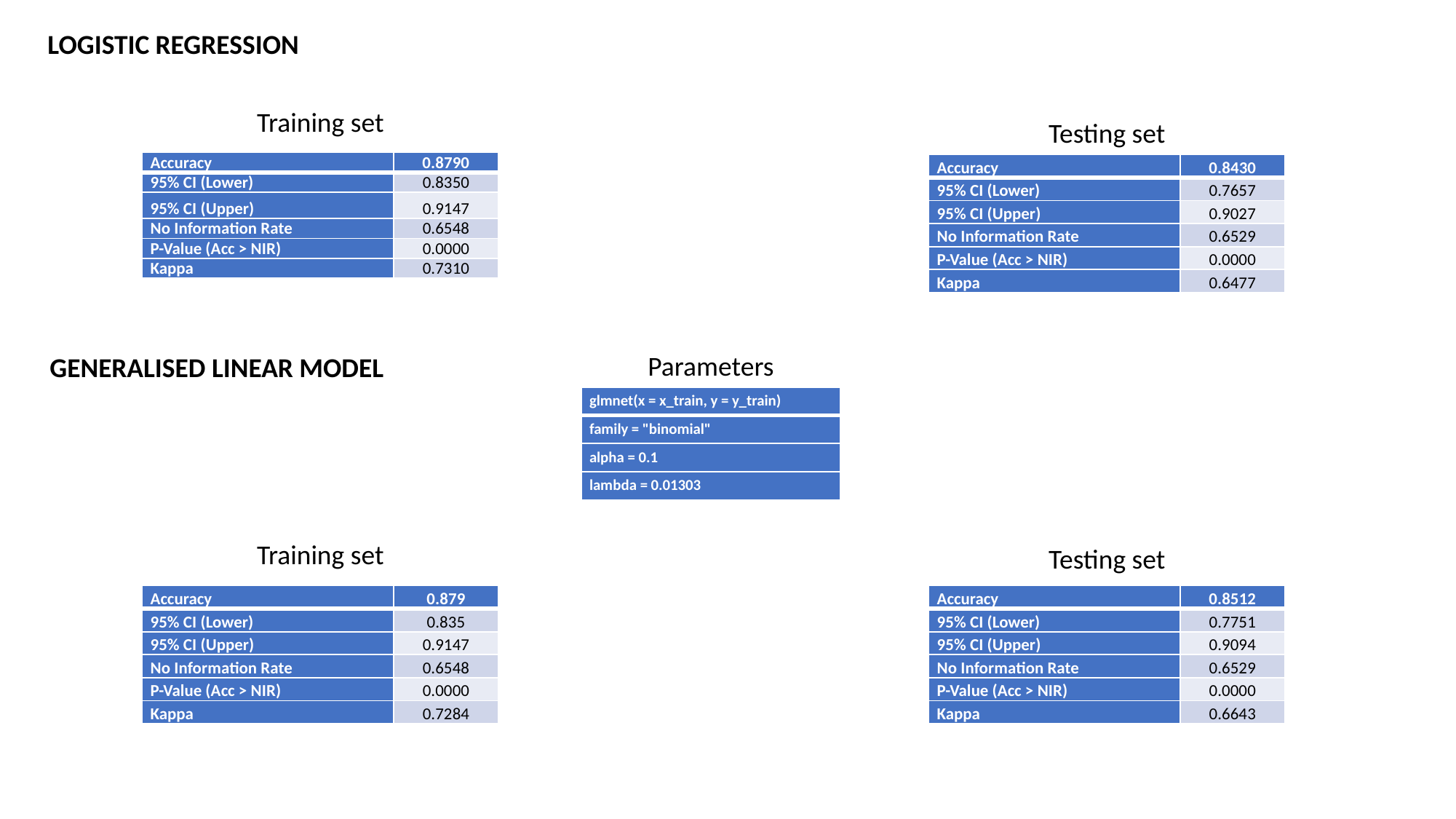

LOGISTIC REGRESSION

Training set
Testing set
| Accuracy | 0.8790 |
| --- | --- |
| 95% CI (Lower) | 0.8350 |
| 95% CI (Upper) | 0.9147 |
| No Information Rate | 0.6548 |
| P-Value (Acc > NIR) | 0.0000 |
| Kappa | 0.7310 |
| Accuracy | 0.8430 |
| --- | --- |
| 95% CI (Lower) | 0.7657 |
| 95% CI (Upper) | 0.9027 |
| No Information Rate | 0.6529 |
| P-Value (Acc > NIR) | 0.0000 |
| Kappa | 0.6477 |
Parameters
GENERALISED LINEAR MODEL
| glmnet(x = x\_train, y = y\_train) |
| --- |
| family = "binomial" |
| alpha = 0.1 |
| lambda = 0.01303 |
Training set
Testing set
| Accuracy | 0.879 |
| --- | --- |
| 95% CI (Lower) | 0.835 |
| 95% CI (Upper) | 0.9147 |
| No Information Rate | 0.6548 |
| P-Value (Acc > NIR) | 0.0000 |
| Kappa | 0.7284 |
| Accuracy | 0.8512 |
| --- | --- |
| 95% CI (Lower) | 0.7751 |
| 95% CI (Upper) | 0.9094 |
| No Information Rate | 0.6529 |
| P-Value (Acc > NIR) | 0.0000 |
| Kappa | 0.6643 |